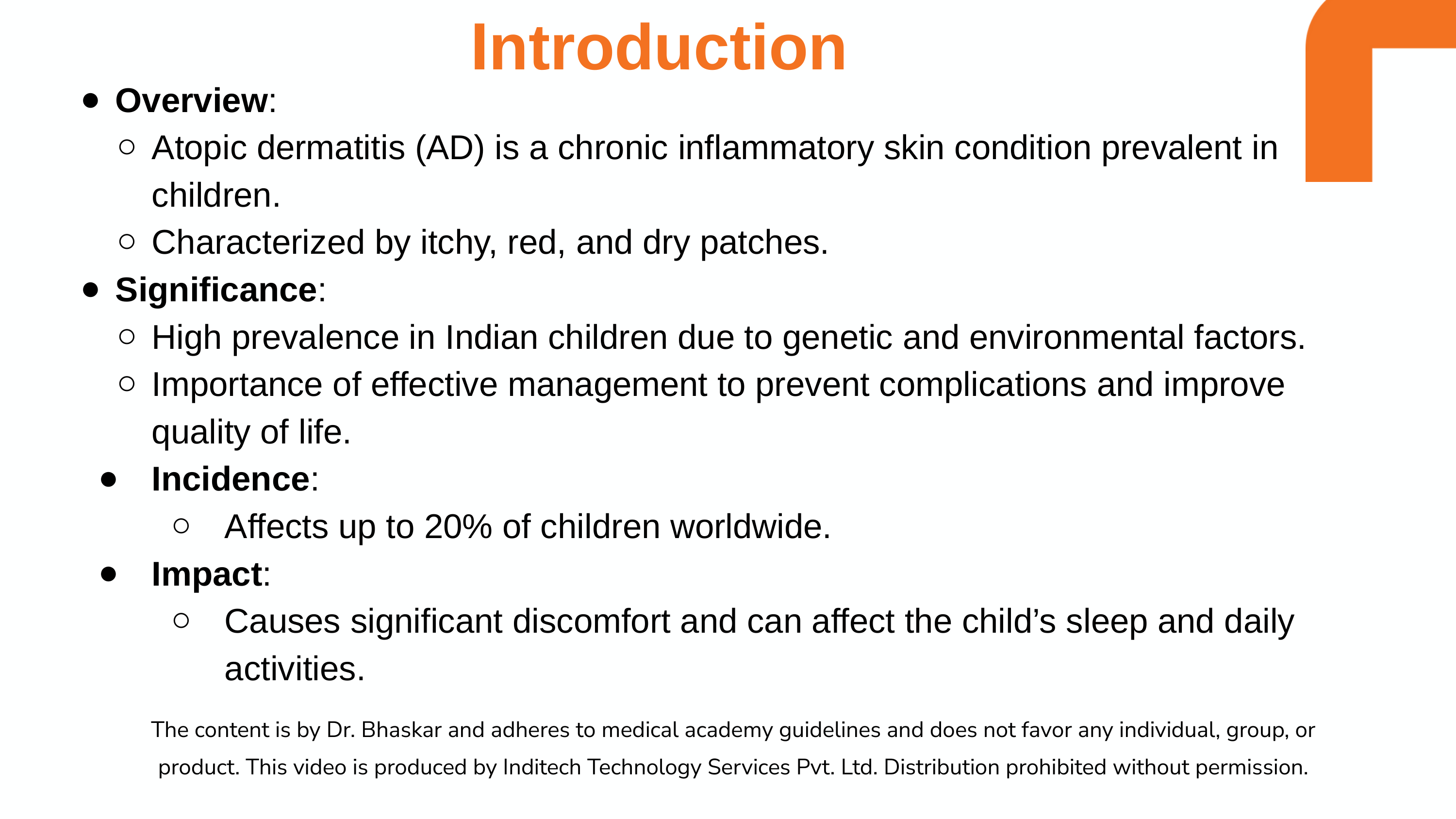

Introduction
Overview:
Atopic dermatitis (AD) is a chronic inflammatory skin condition prevalent in children.
Characterized by itchy, red, and dry patches.
Significance:
High prevalence in Indian children due to genetic and environmental factors.
Importance of effective management to prevent complications and improve quality of life.
Incidence:
Affects up to 20% of children worldwide.
Impact:
Causes significant discomfort and can affect the child’s sleep and daily activities.

The content is by Dr. Bhaskar and adheres to medical academy guidelines and does not favor any individual, group, or product. This video is produced by Inditech Technology Services Pvt. Ltd. Distribution prohibited without permission.